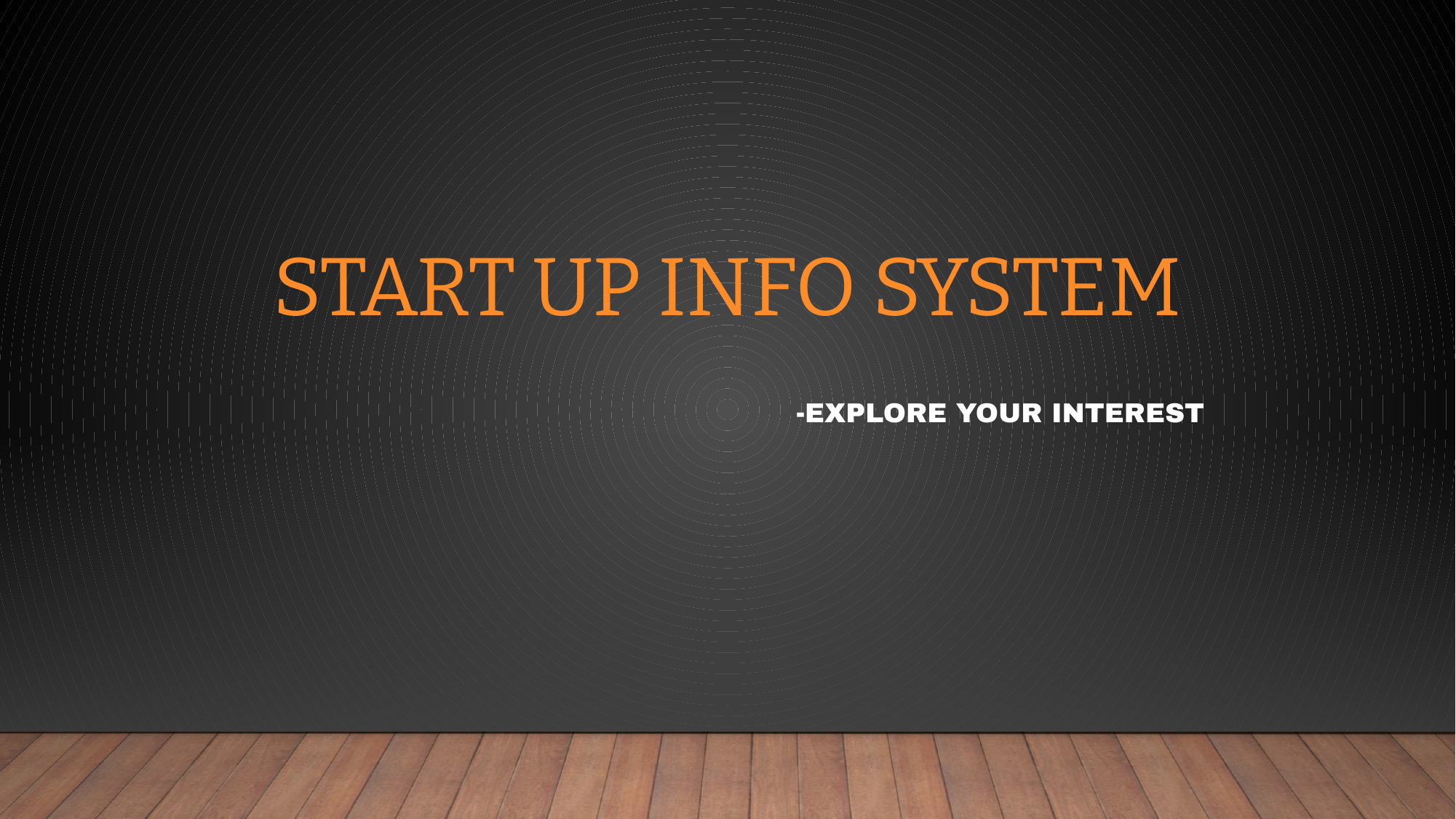

# Start up Info System
					-Explore Your Interest